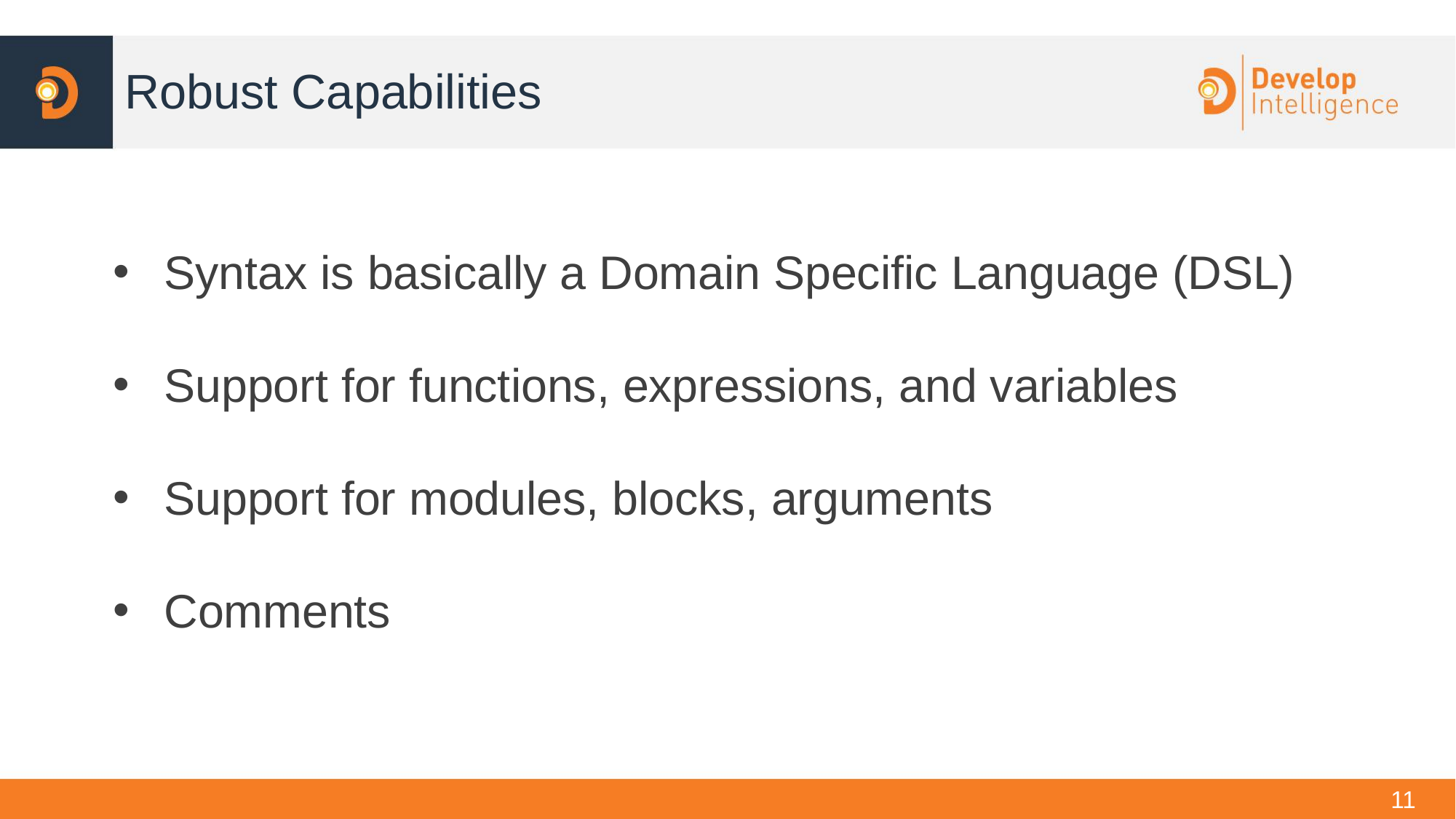

# Robust Capabilities
Syntax is basically a Domain Specific Language (DSL)
Support for functions, expressions, and variables
Support for modules, blocks, arguments
Comments
11